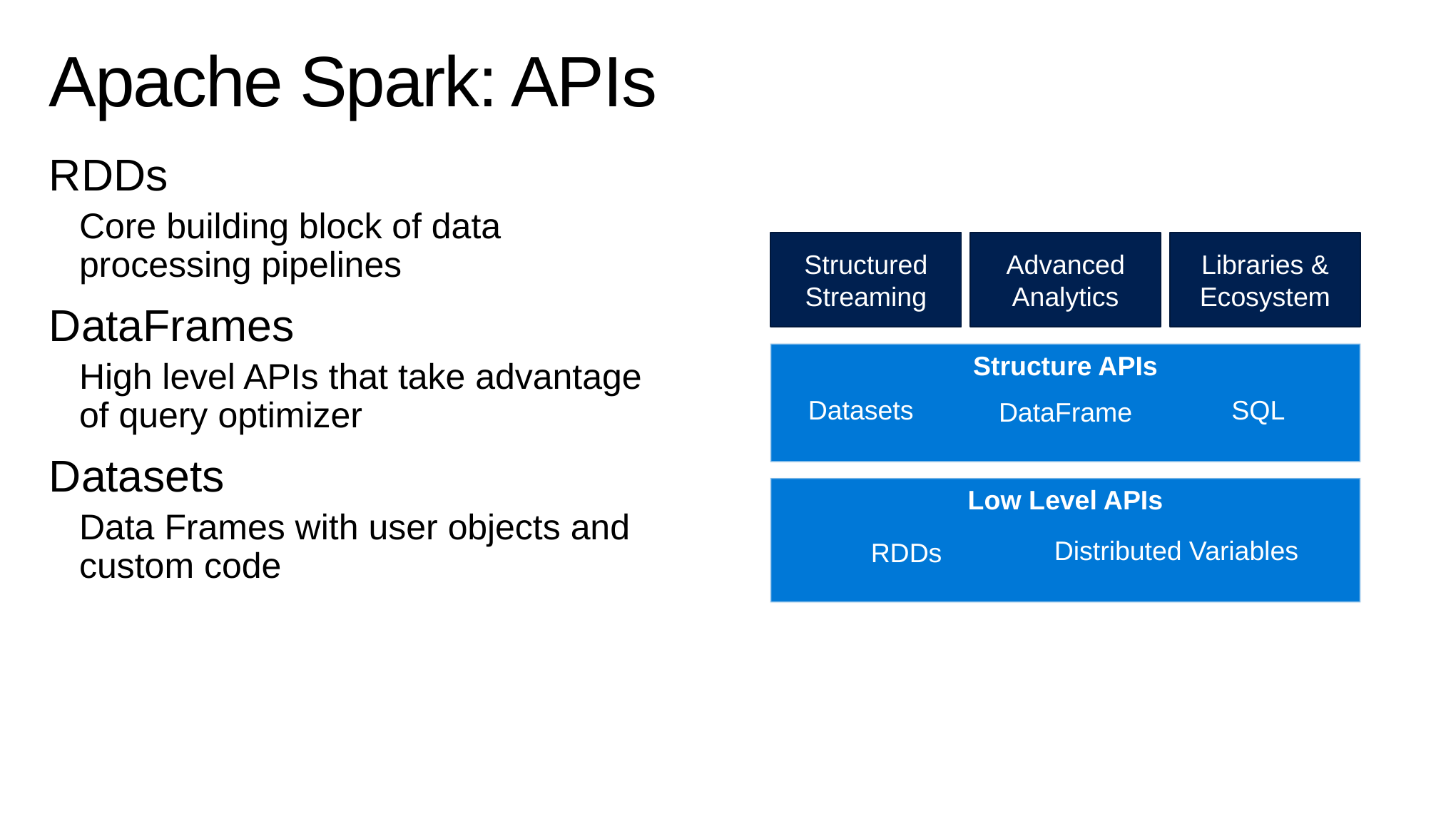

# Apache Spark: APIs
RDDs
Core building block of data processing pipelines
DataFrames
High level APIs that take advantage of query optimizer
Datasets
Data Frames with user objects and custom code

Structured Streaming
Advanced Analytics
Libraries & Ecosystem
Structure APIs
Datasets
SQL
DataFrame
Low Level APIs
Distributed Variables
RDDs